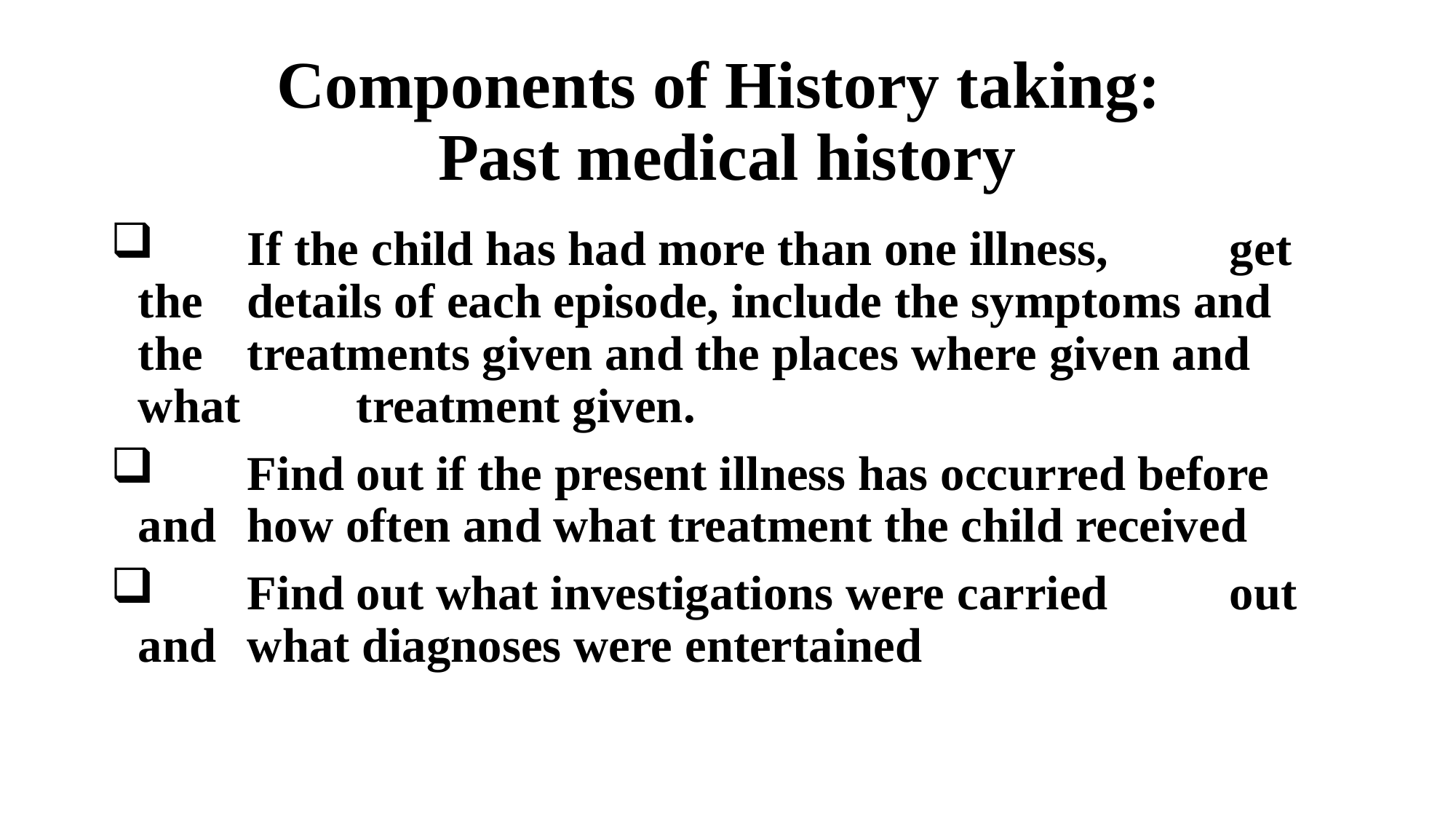

# Components of History taking: Past medical history
 	If the child has had more than one illness, 	get the 	details of each episode, include the symptoms and the 	treatments given and the places where given and what 	treatment given.
 	Find out if the present illness has occurred before and 	how often and what treatment the child received
 	Find out what investigations were carried 	out and 	what diagnoses were entertained